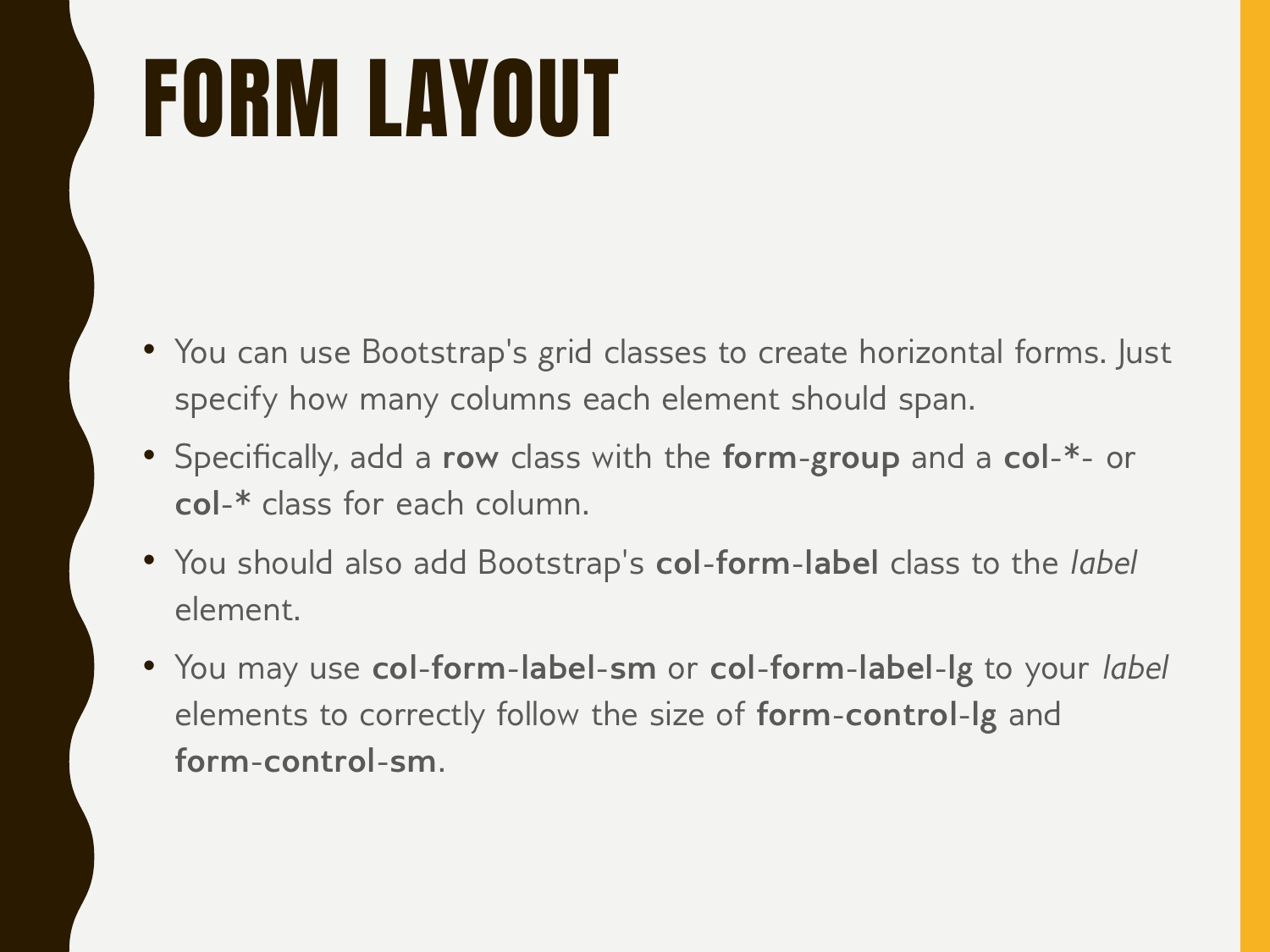

# Form layout
You can use Bootstrap's grid classes to create horizontal forms. Just specify how many columns each element should span.
Specifically, add a row class with the form-group and a col-*- or col-* class for each column.
You should also add Bootstrap's col-form-label class to the label element.
You may use col-form-label-sm or col-form-label-lg to your label elements to correctly follow the size of form-control-lg and    form-control-sm.